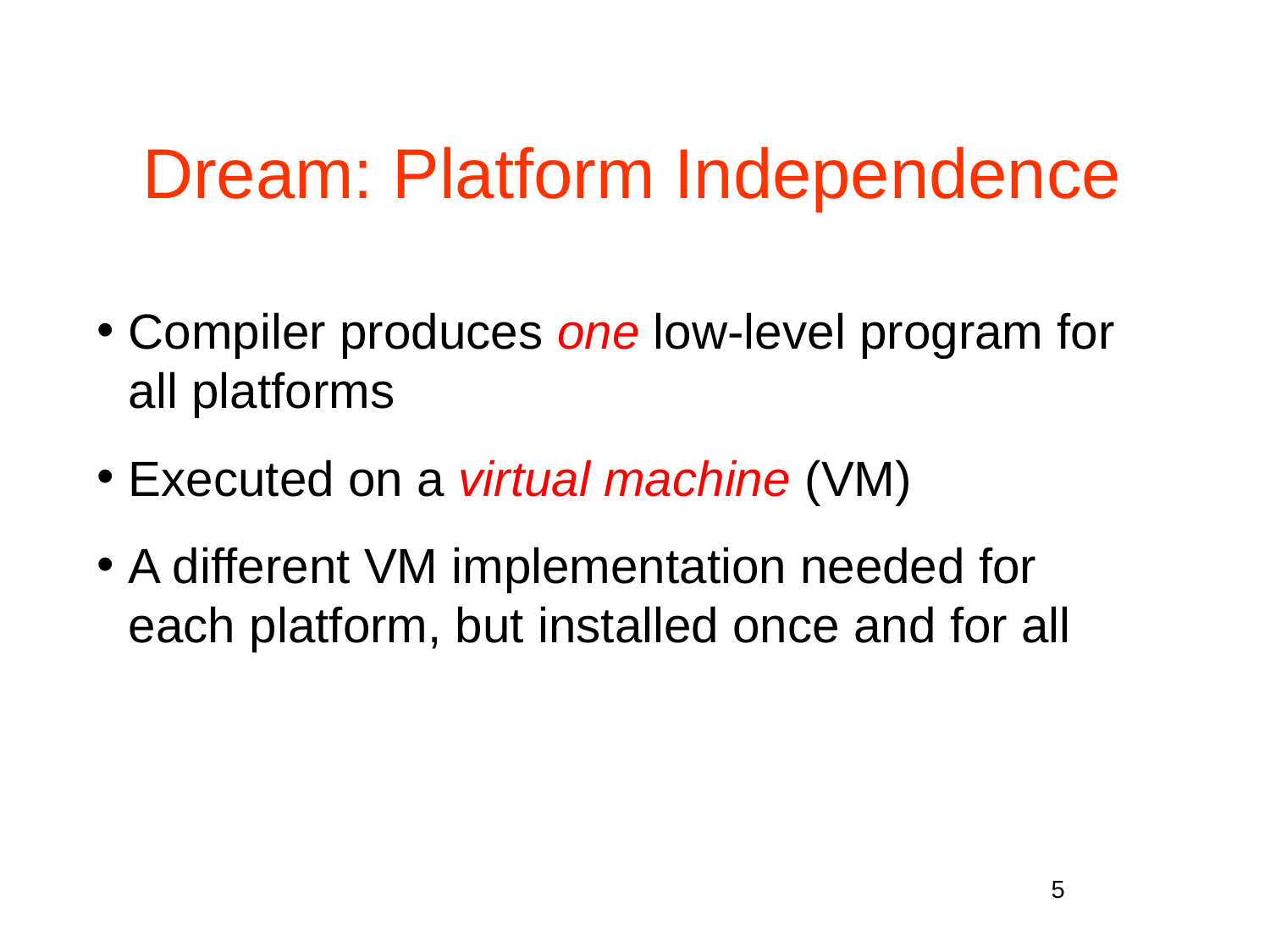

# Dream: Platform Independence
Compiler produces one low-level program for all platforms
Executed on a virtual machine (VM)
A different VM implementation needed for each platform, but installed once and for all
5